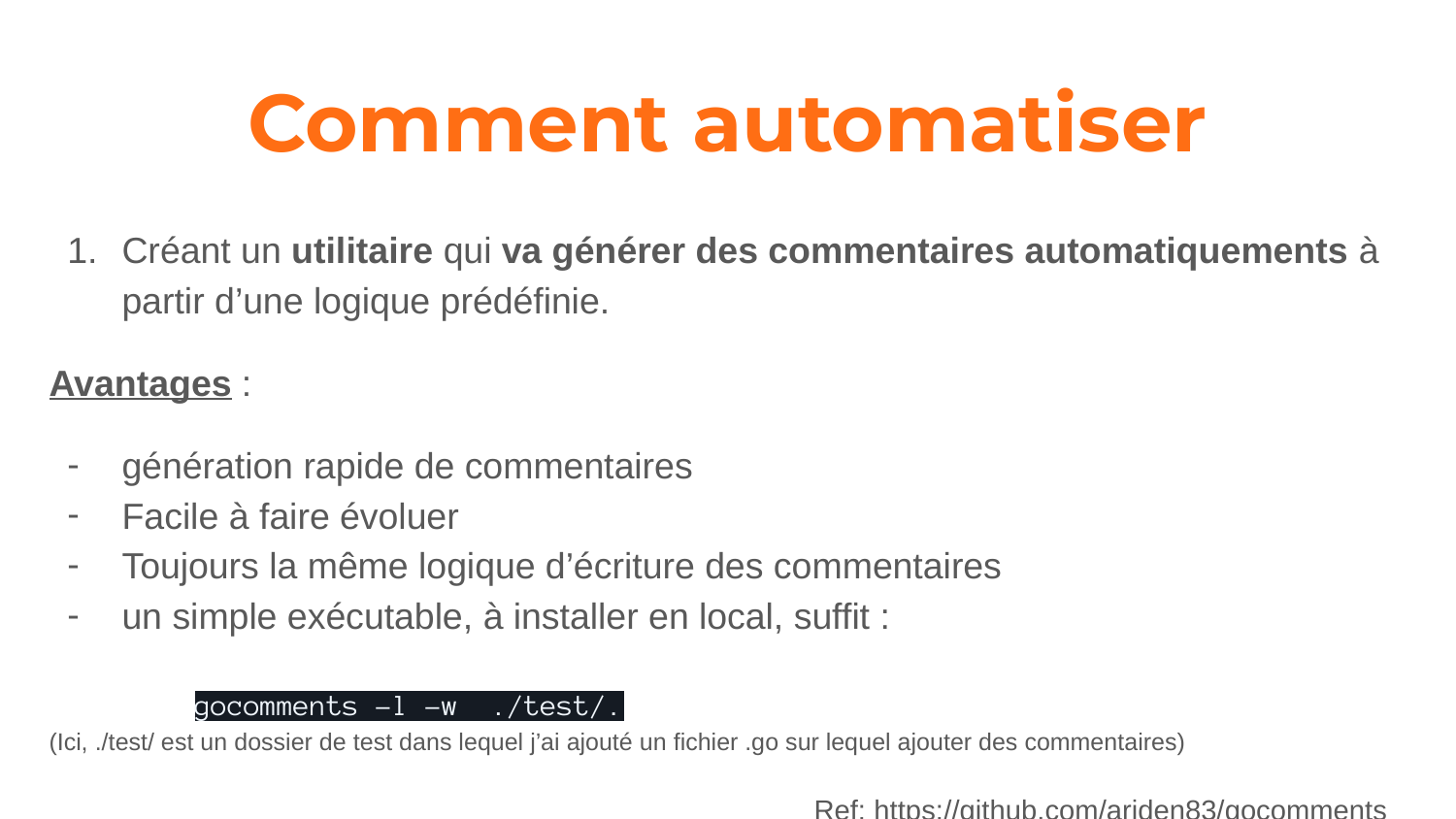

Comment automatiser
Créant un utilitaire qui va générer des commentaires automatiquements à partir d’une logique prédéfinie.
Avantages :
génération rapide de commentaires
Facile à faire évoluer
Toujours la même logique d’écriture des commentaires
un simple exécutable, à installer en local, suffit :
gocomments -l -w  ./test/.
(Ici, ./test/ est un dossier de test dans lequel j’ai ajouté un fichier .go sur lequel ajouter des commentaires)
Ref: https://github.com/ariden83/gocomments